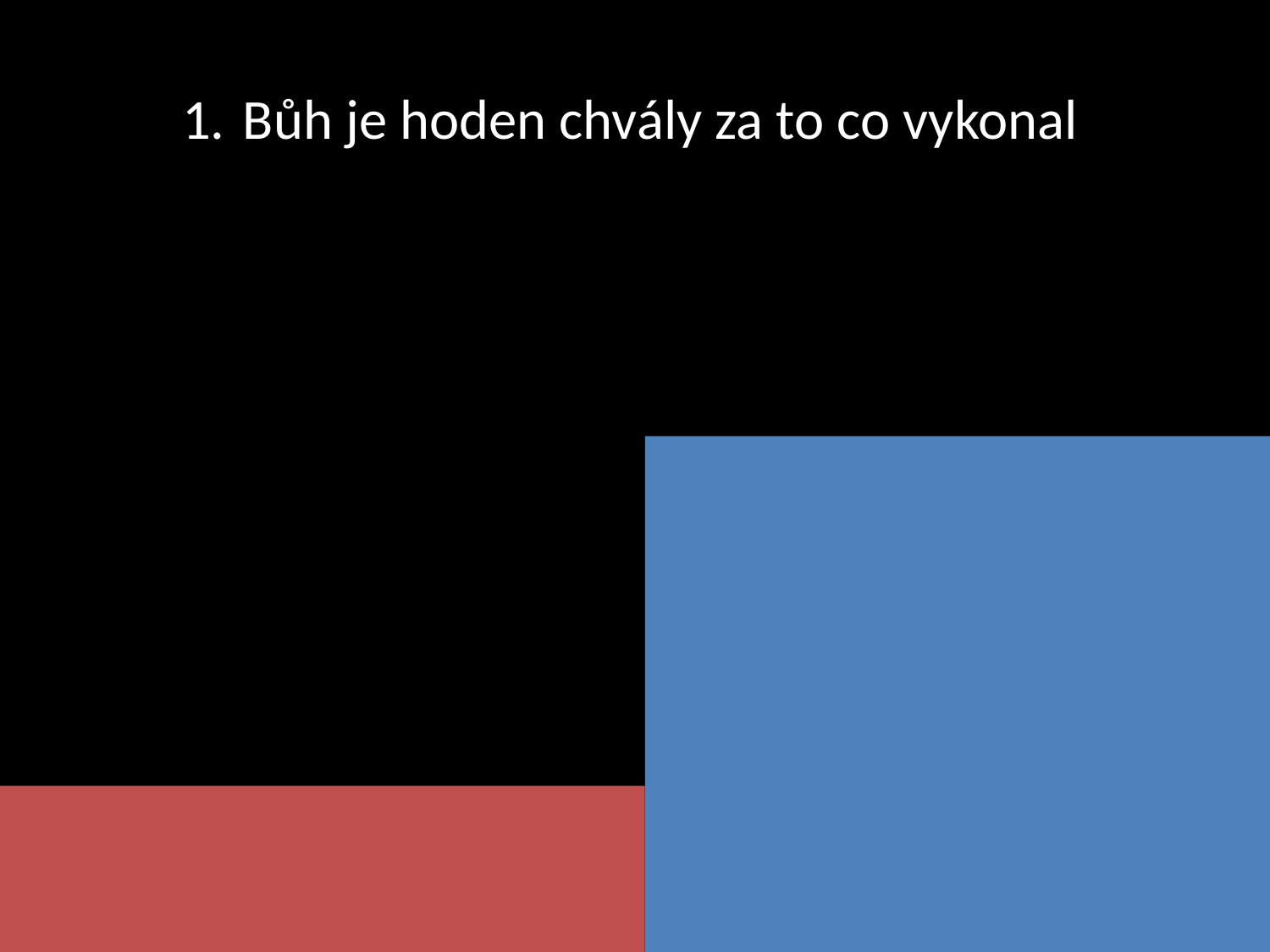

Bůh je hoden chvály za to co vykonal